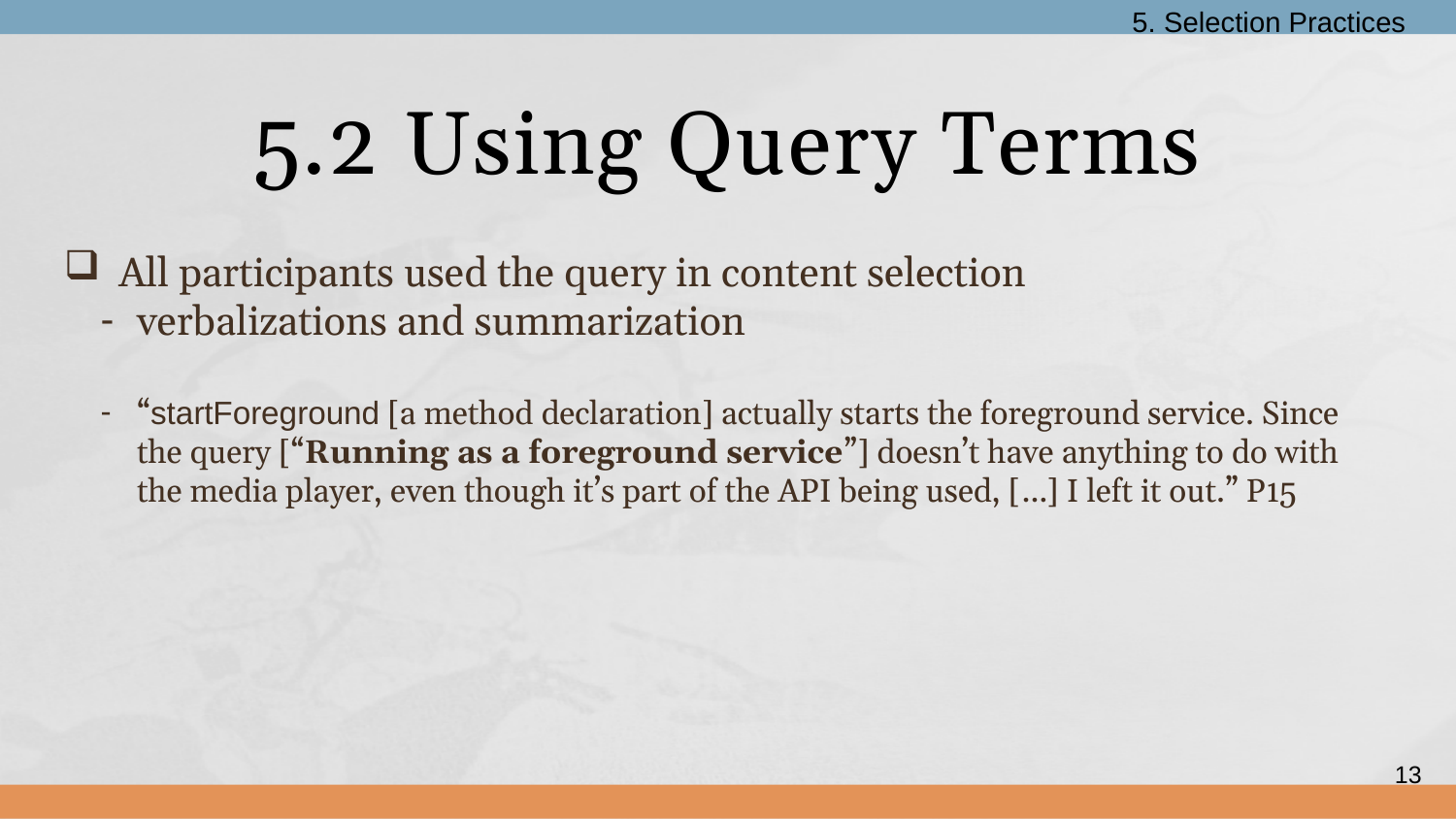

5. Selection Practices
# 5.2 Using Query Terms

All participants used the query in content selection
verbalizations and summarization

“startForeground [a method declaration] actually starts the foreground service. Since  the query [“Running as a foreground service”] doesn’t have anything to do with     the media player, even though it’s part of the API being used, […] I left it out.” P15

13